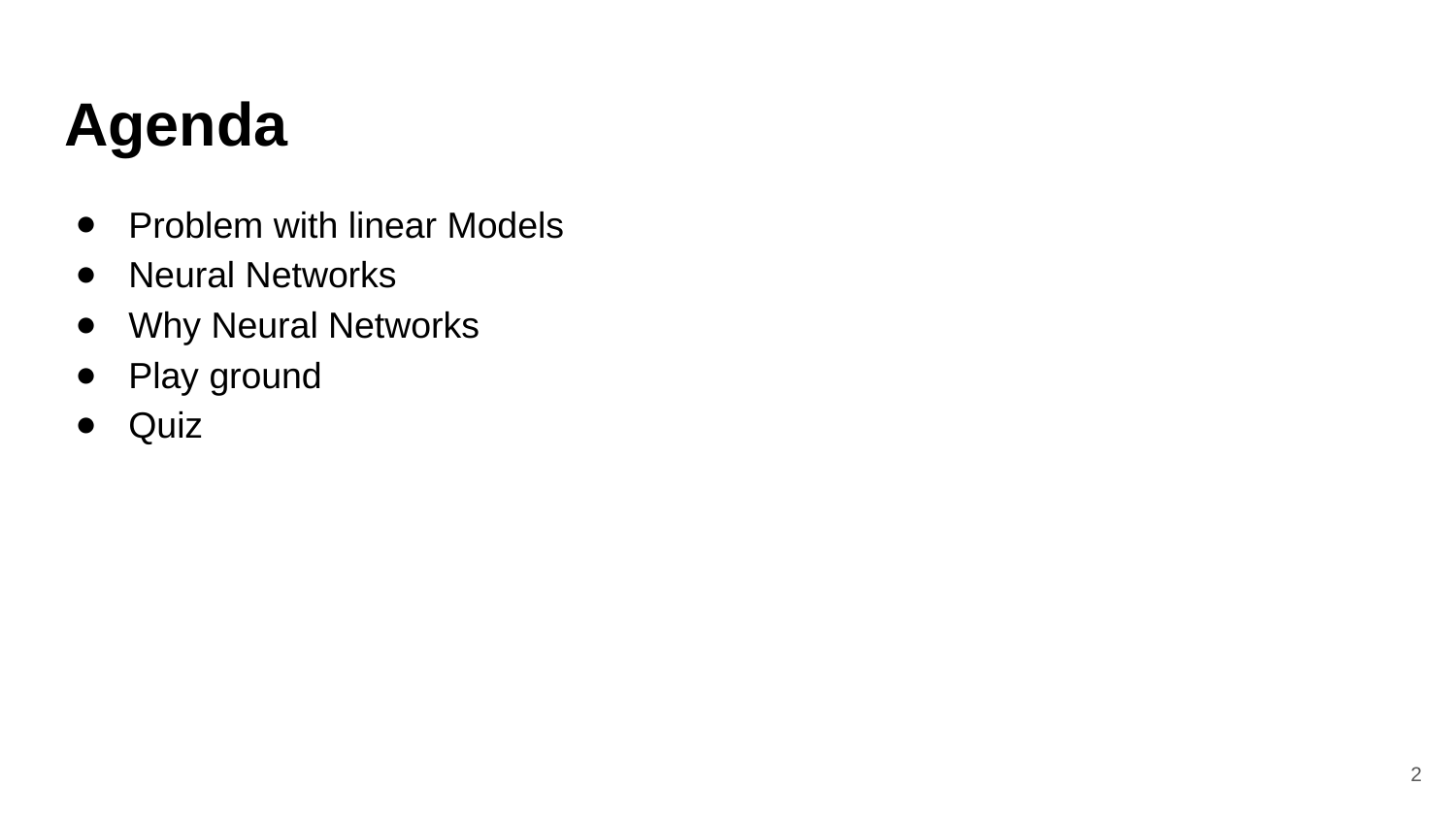

# Agenda
Problem with linear Models
Neural Networks
Why Neural Networks
Play ground
Quiz
2